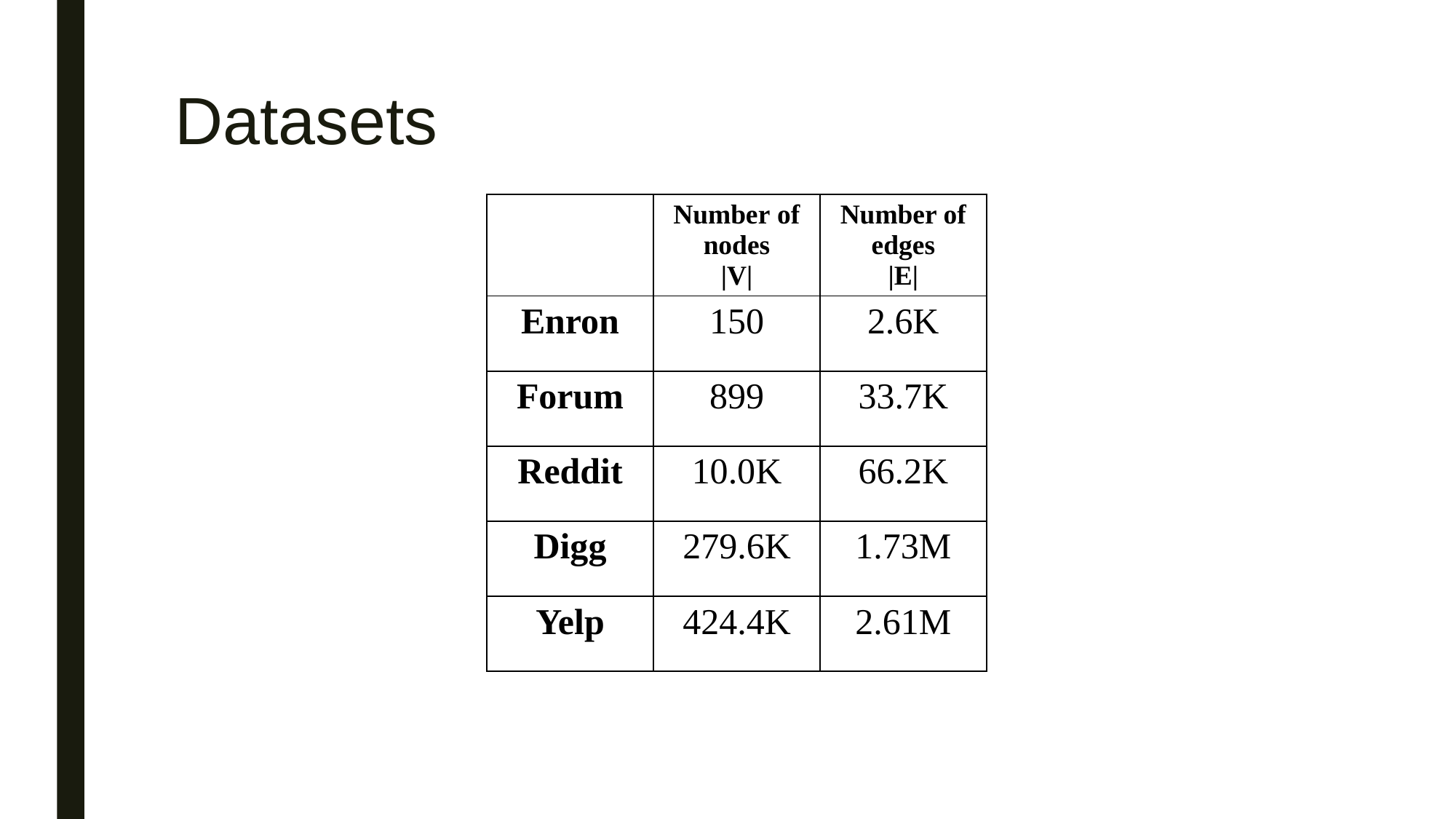

# Datasets
|  | Number of nodes |V| | Number of edges |E| |
| --- | --- | --- |
| Enron | 150 | 2.6K |
| Forum | 899 | 33.7K |
| Reddit | 10.0K | 66.2K |
| Digg | 279.6K | 1.73M |
| Yelp | 424.4K | 2.61M |